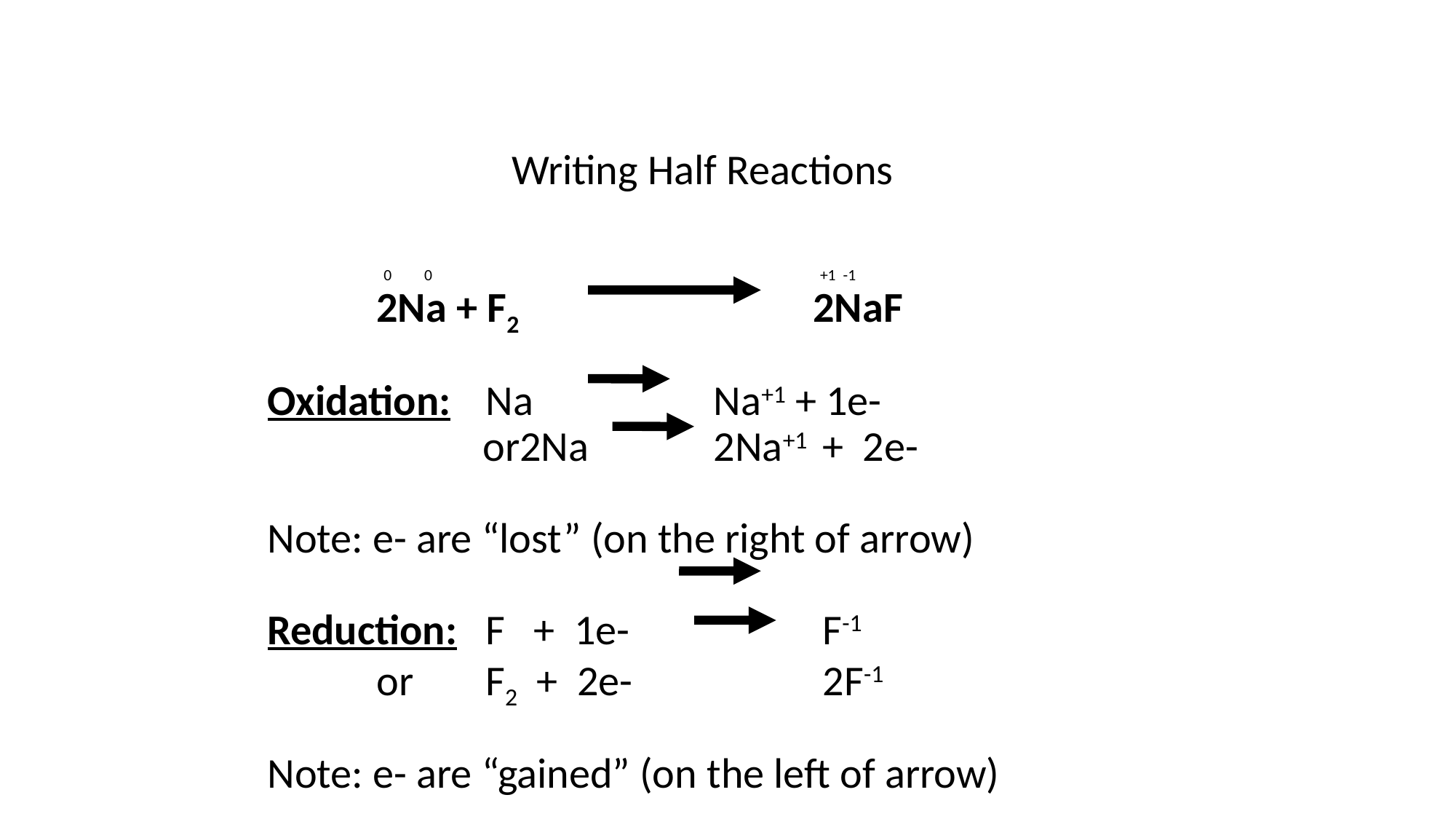

Writing Half Reactions
                                0         0			                                +1  -1
	2Na + F2			2NaF

Oxidation:  	Na		 Na+1 + 1e-
	           or2Na		 2Na+1  +  2e-

Note: e- are “lost” (on the right of arrow)

Reduction:	F   +  1e-		 F-1
	or	F2  +  2e-		 2F-1

Note: e- are “gained” (on the left of arrow)